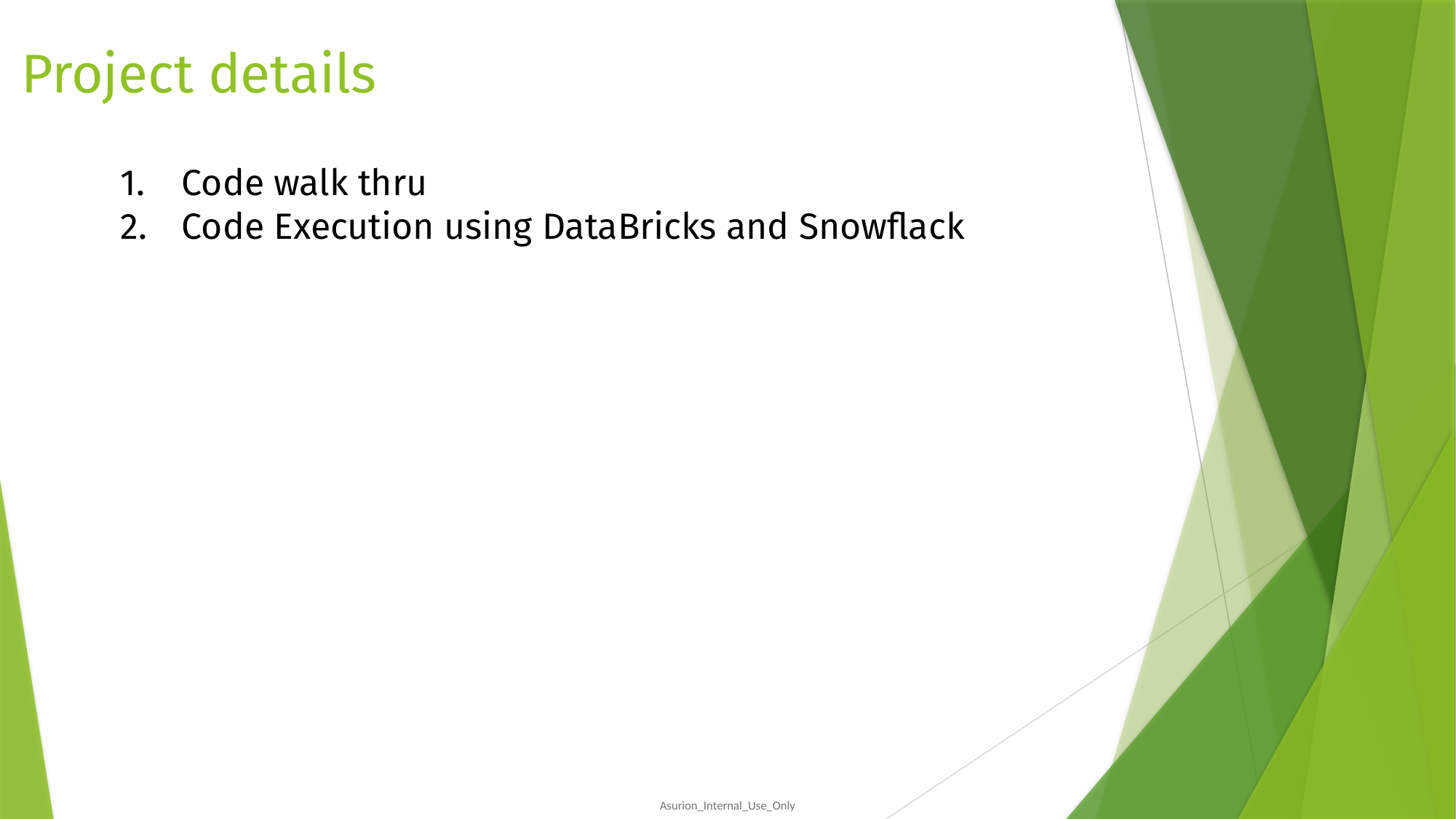

# Project details
Code walk thru
Code Execution using DataBricks and Snowflack